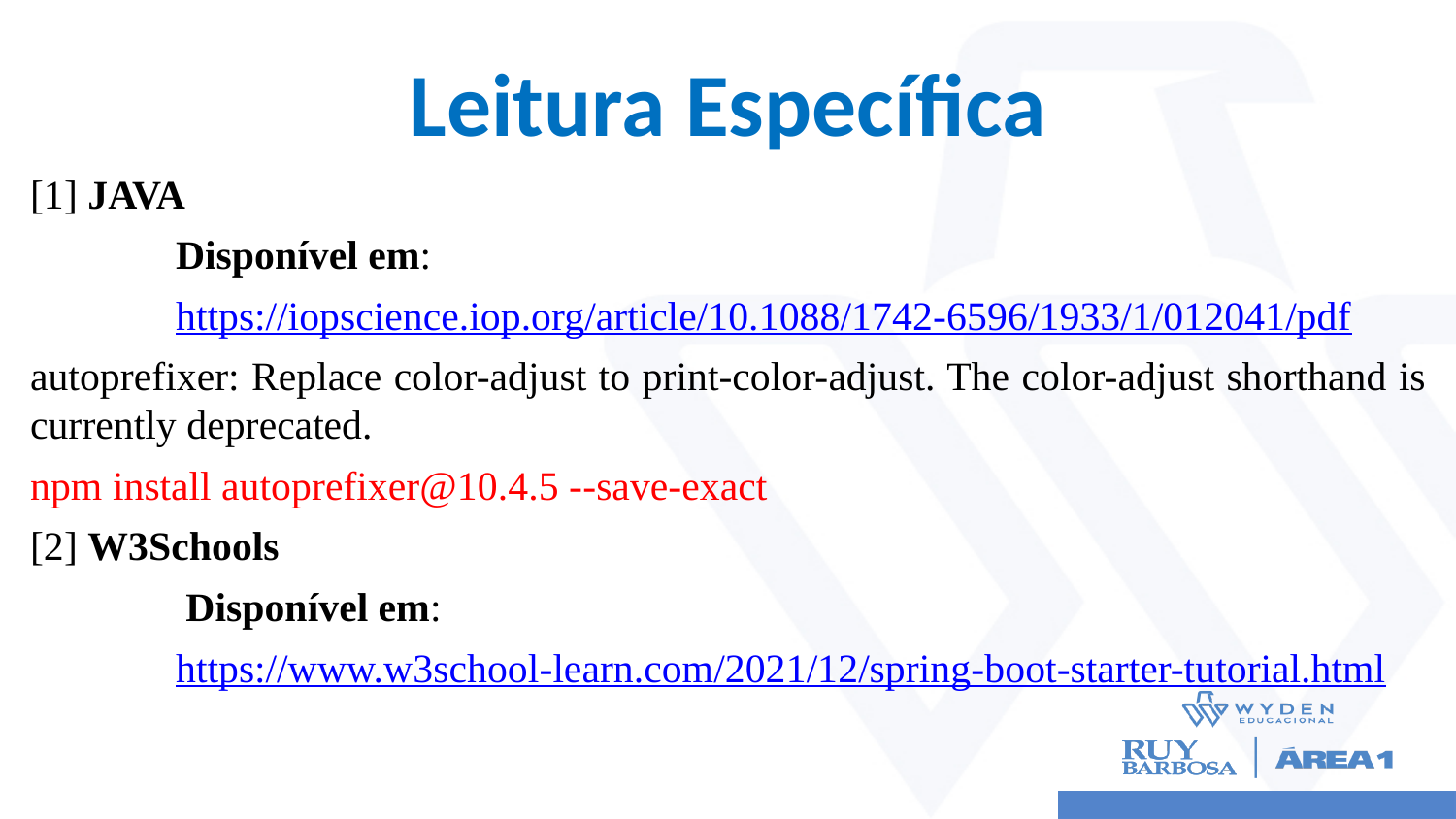

# Leitura Específica
[1] JAVA
	Disponível em:
	https://iopscience.iop.org/article/10.1088/1742-6596/1933/1/012041/pdf
autoprefixer: Replace color-adjust to print-color-adjust. The color-adjust shorthand is currently deprecated.
npm install autoprefixer@10.4.5 --save-exact
[2] W3Schools
	 Disponível em:
	https://www.w3school-learn.com/2021/12/spring-boot-starter-tutorial.html